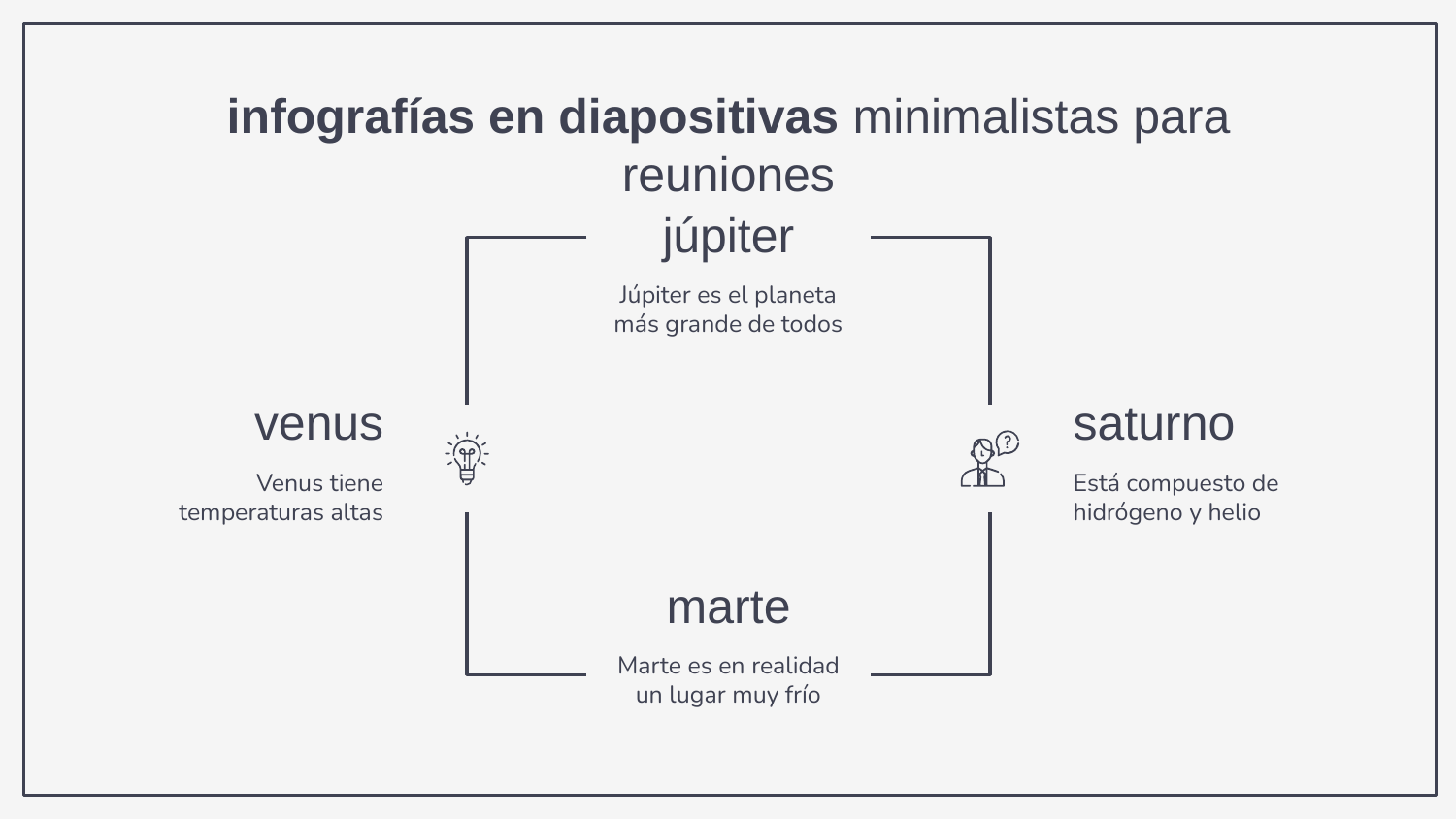

# infografías en diapositivas minimalistas para reuniones
júpiter
Júpiter es el planeta más grande de todos
saturno
Está compuesto de hidrógeno y helio
venus
Venus tiene temperaturas altas

marte
Marte es en realidad un lugar muy frío